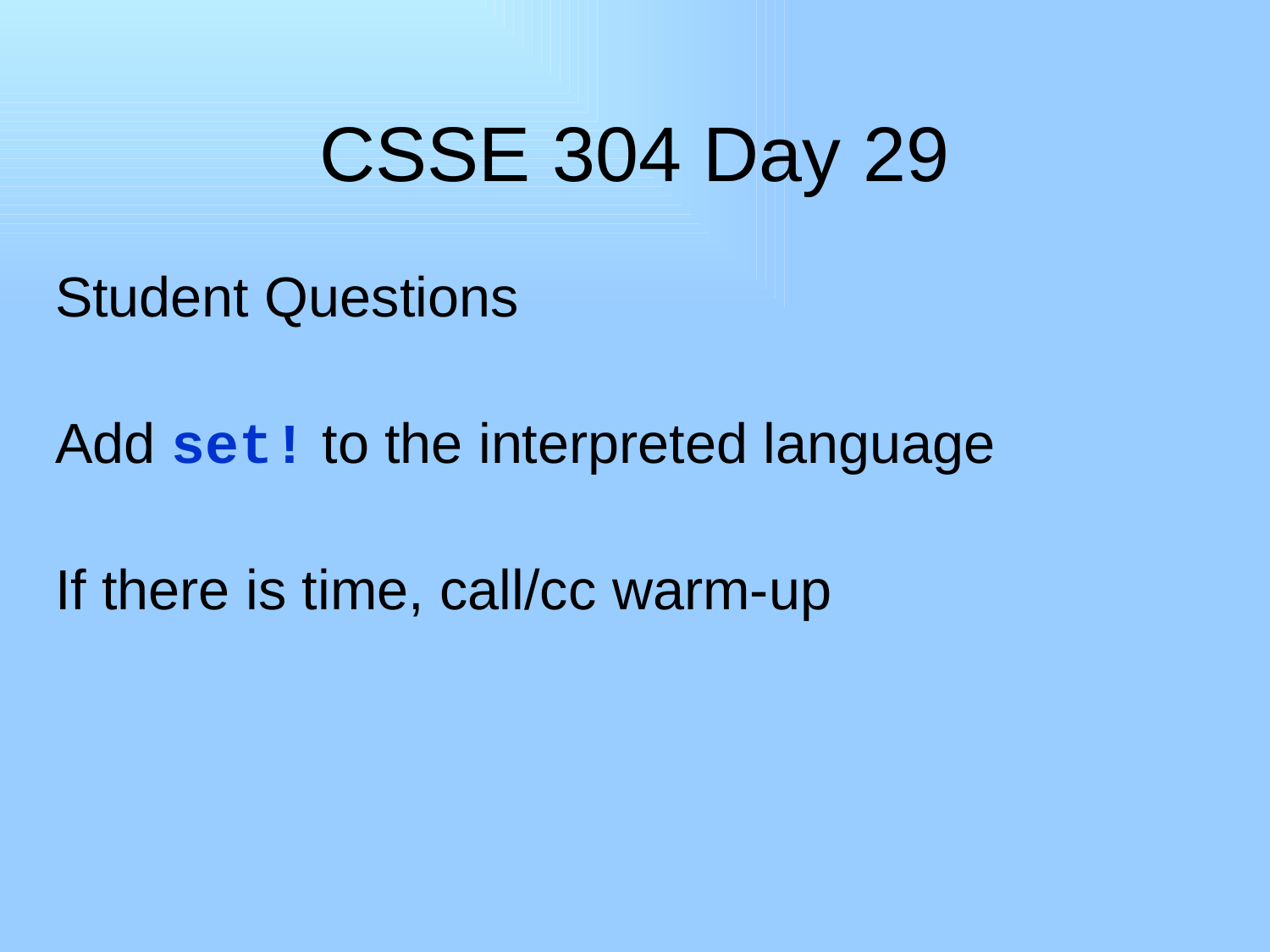

# CSSE 304 Day 29
Student Questions
Add set! to the interpreted language
If there is time, call/cc warm-up